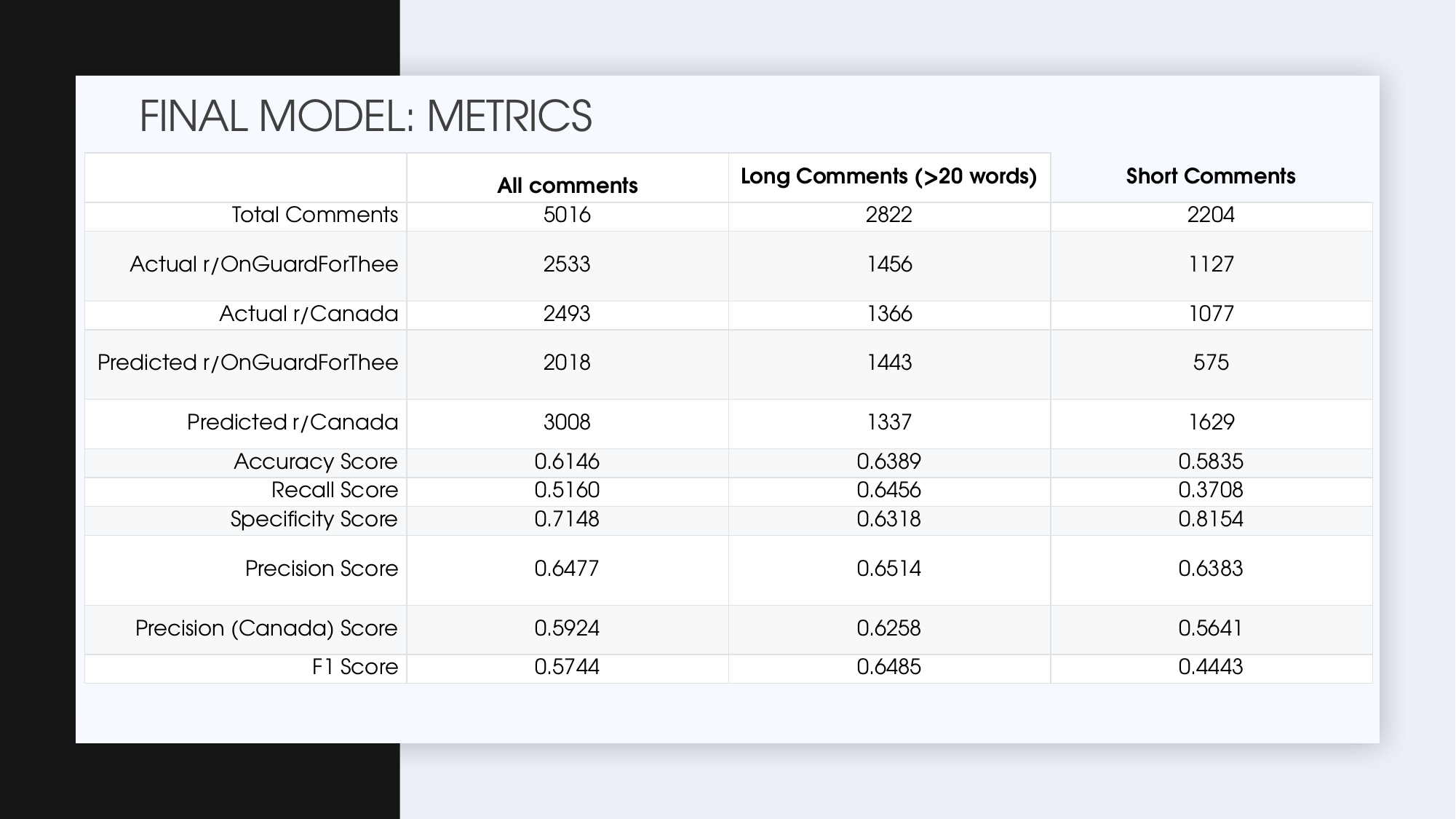

# Final model: Metrics
|  | All comments | Long Comments (>20 words) | Short Comments |
| --- | --- | --- | --- |
| Total Comments | 5016 | 2822 | 2204 |
| Actual r/OnGuardForThee | 2533 | 1456 | 1127 |
| Actual r/Canada | 2493 | 1366 | 1077 |
| Predicted r/OnGuardForThee | 2018 | 1443 | 575 |
| Predicted r/Canada | 3008 | 1337 | 1629 |
| Accuracy Score | 0.6146 | 0.6389 | 0.5835 |
| Recall Score | 0.5160 | 0.6456 | 0.3708 |
| Specificity Score | 0.7148 | 0.6318 | 0.8154 |
| Precision Score | 0.6477 | 0.6514 | 0.6383 |
| Precision (Canada) Score | 0.5924 | 0.6258 | 0.5641 |
| F1 Score | 0.5744 | 0.6485 | 0.4443 |